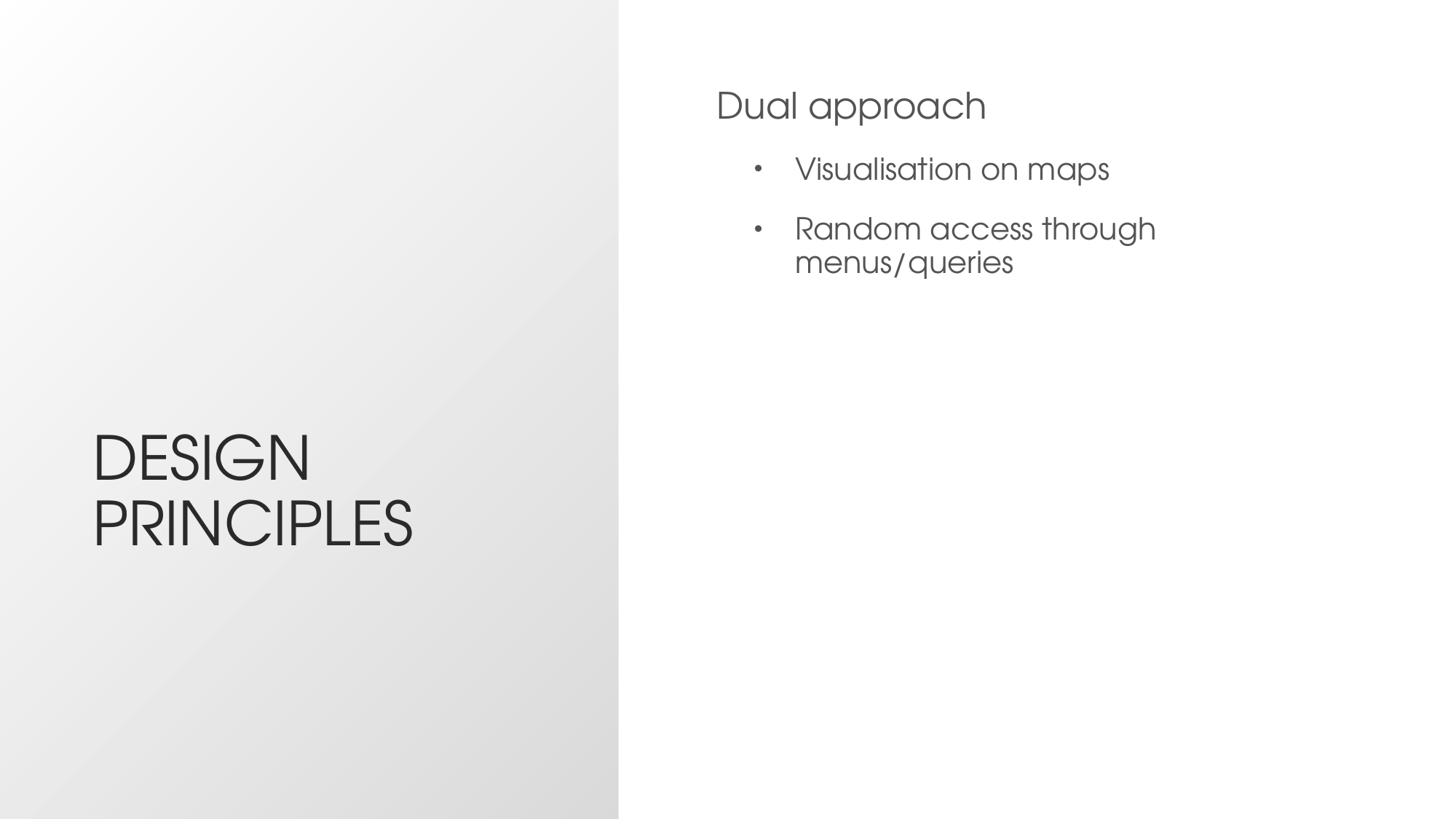

# Design Principles
Dual approach
Visualisation on maps
Random access through menus/queries